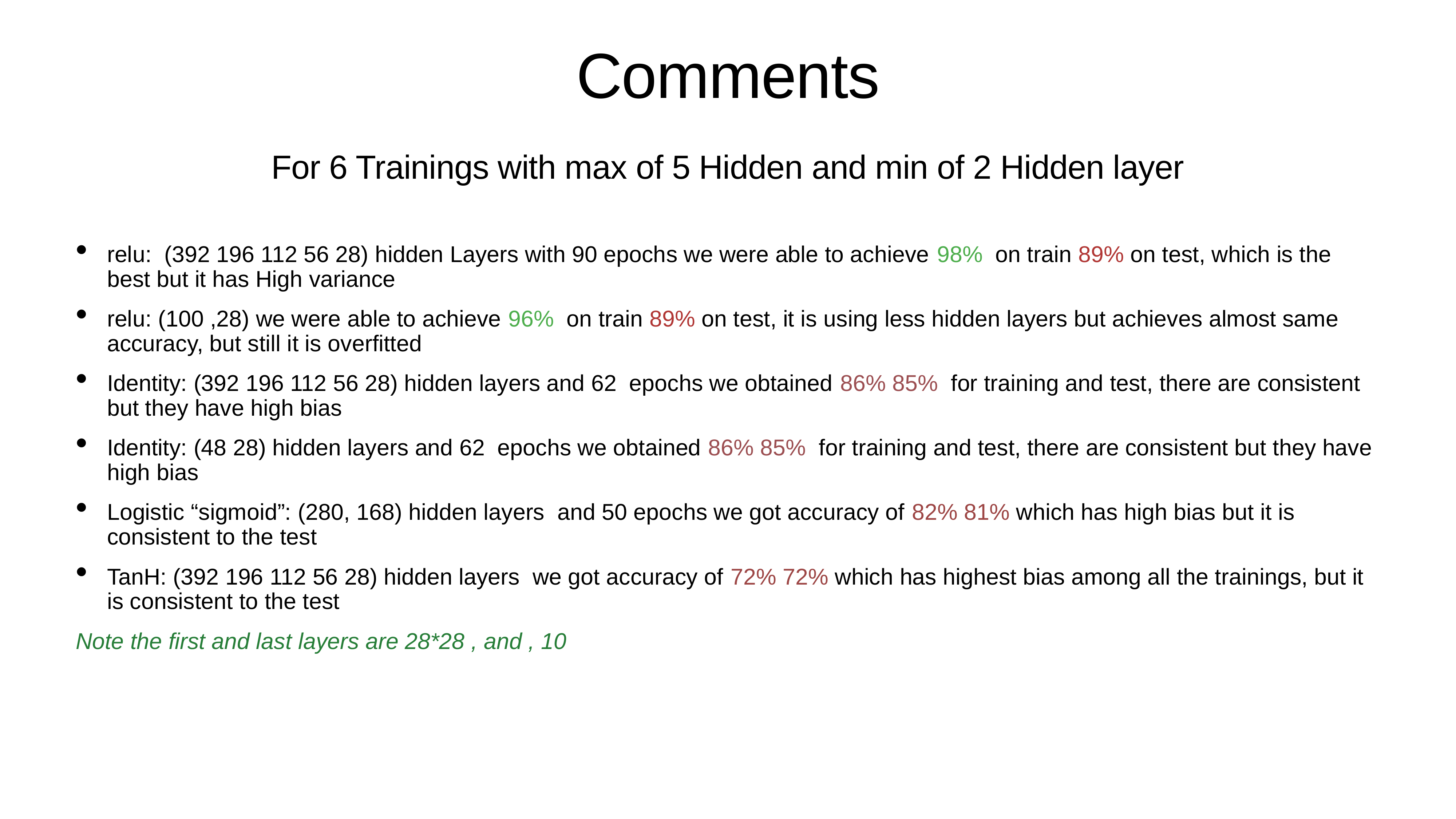

# Comments
For 6 Trainings with max of 5 Hidden and min of 2 Hidden layer
relu:  (392 196 112 56 28) hidden Layers with 90 epochs we were able to achieve 98%  on train 89% on test, which is the best but it has High variance
relu: (100 ,28) we were able to achieve 96%  on train 89% on test, it is using less hidden layers but achieves almost same accuracy, but still it is overfitted
Identity: (392 196 112 56 28) hidden layers and 62  epochs we obtained 86% 85%  for training and test, there are consistent but they have high bias
Identity: (48 28) hidden layers and 62  epochs we obtained 86% 85%  for training and test, there are consistent but they have high bias
Logistic “sigmoid”: (280, 168) hidden layers  and 50 epochs we got accuracy of 82% 81% which has high bias but it is consistent to the test
TanH: (392 196 112 56 28) hidden layers  we got accuracy of 72% 72% which has highest bias among all the trainings, but it is consistent to the test
Note the first and last layers are 28*28 , and , 10